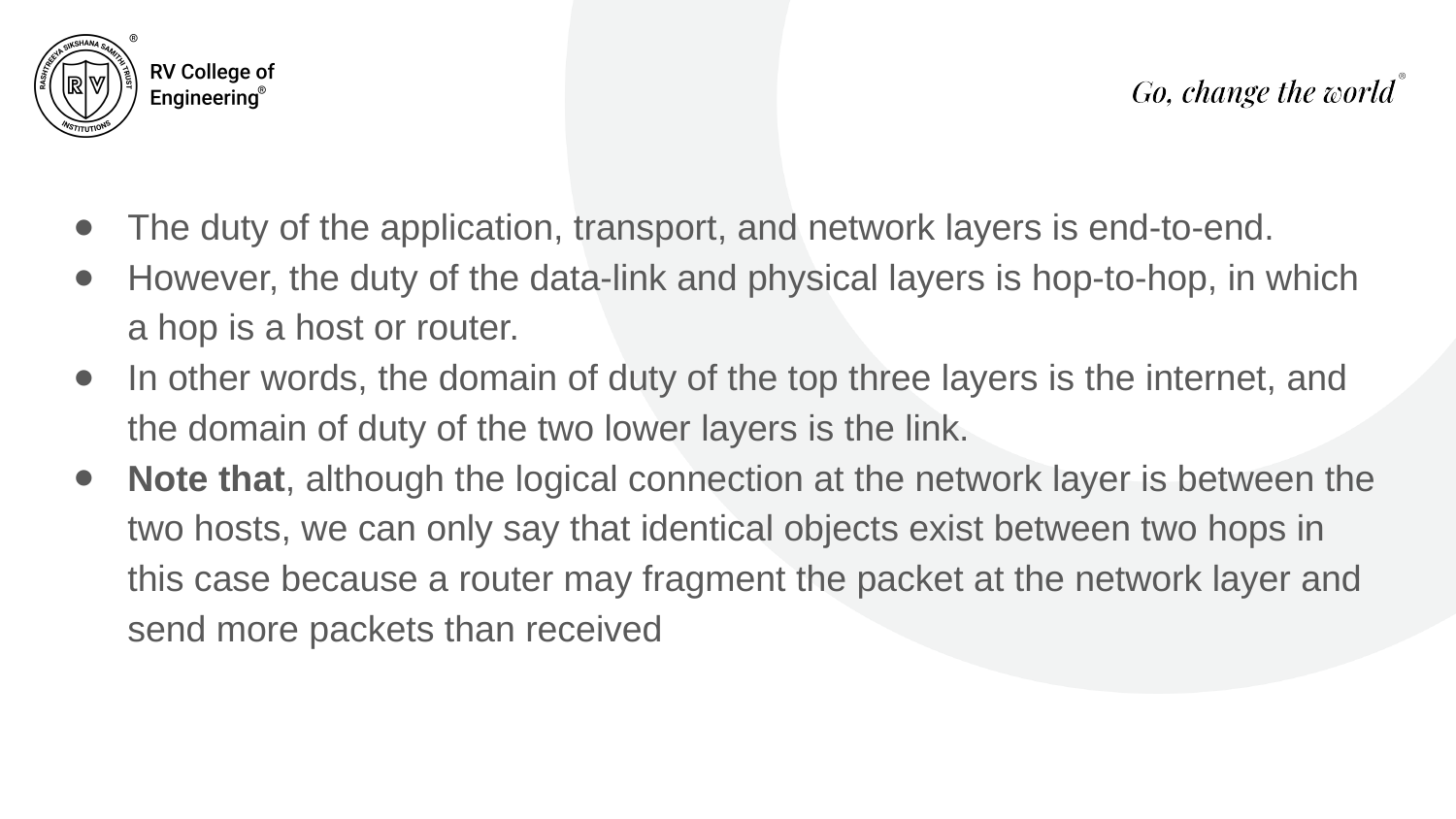

The duty of the application, transport, and network layers is end-to-end.
However, the duty of the data-link and physical layers is hop-to-hop, in which a hop is a host or router.
In other words, the domain of duty of the top three layers is the internet, and the domain of duty of the two lower layers is the link.
Note that, although the logical connection at the network layer is between the two hosts, we can only say that identical objects exist between two hops in this case because a router may fragment the packet at the network layer and send more packets than received